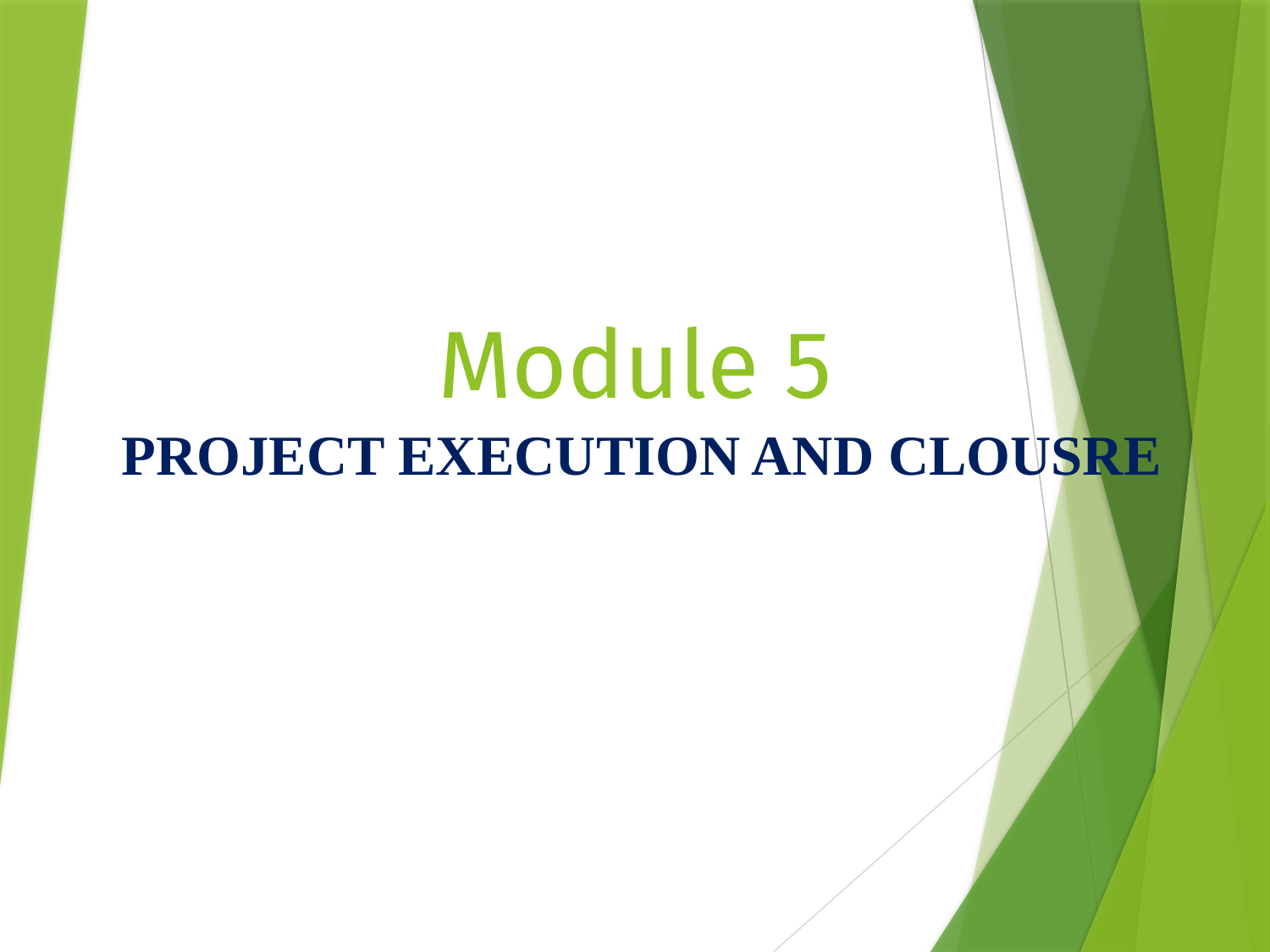

# Module 5
PROJECT EXECUTION AND CLOUSRE